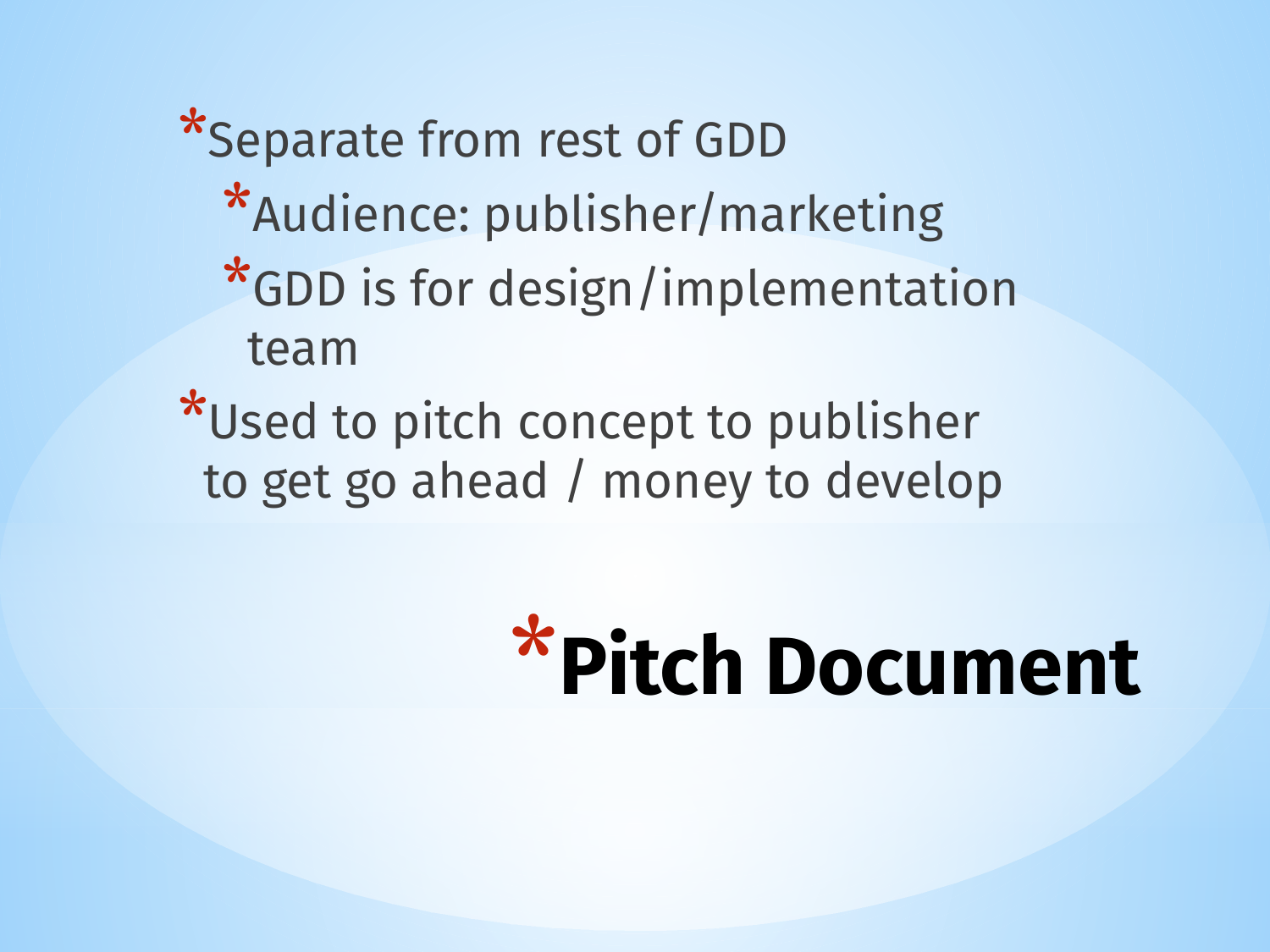

Separate from rest of GDD
Audience: publisher/marketing
GDD is for design/implementation team
Used to pitch concept to publisher to get go ahead / money to develop
# Pitch Document